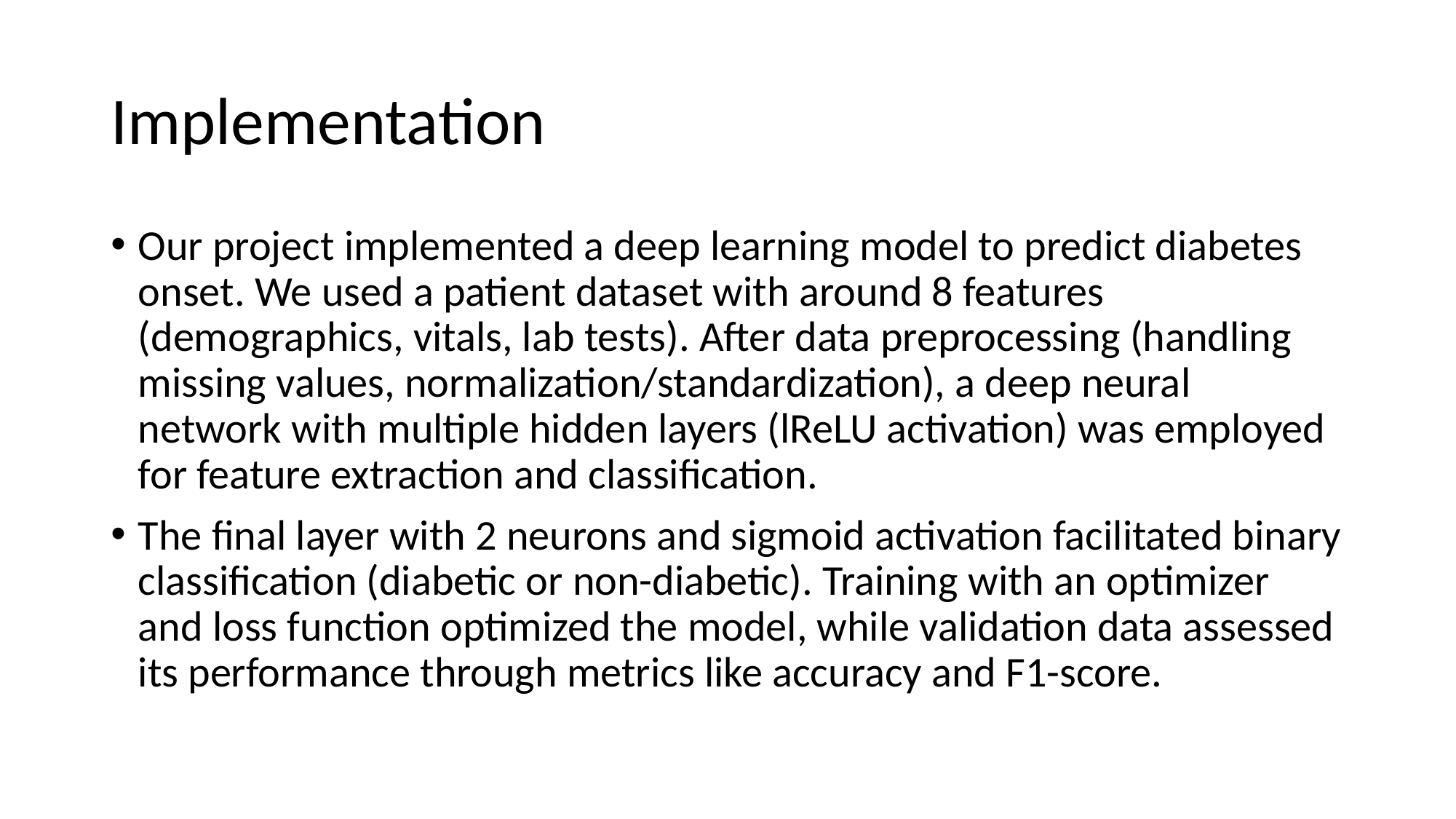

# Implementation
Our project implemented a deep learning model to predict diabetes onset. We used a patient dataset with around 8 features (demographics, vitals, lab tests). After data preprocessing (handling missing values, normalization/standardization), a deep neural network with multiple hidden layers (lReLU activation) was employed for feature extraction and classification.
The final layer with 2 neurons and sigmoid activation facilitated binary classification (diabetic or non-diabetic). Training with an optimizer and loss function optimized the model, while validation data assessed its performance through metrics like accuracy and F1-score.